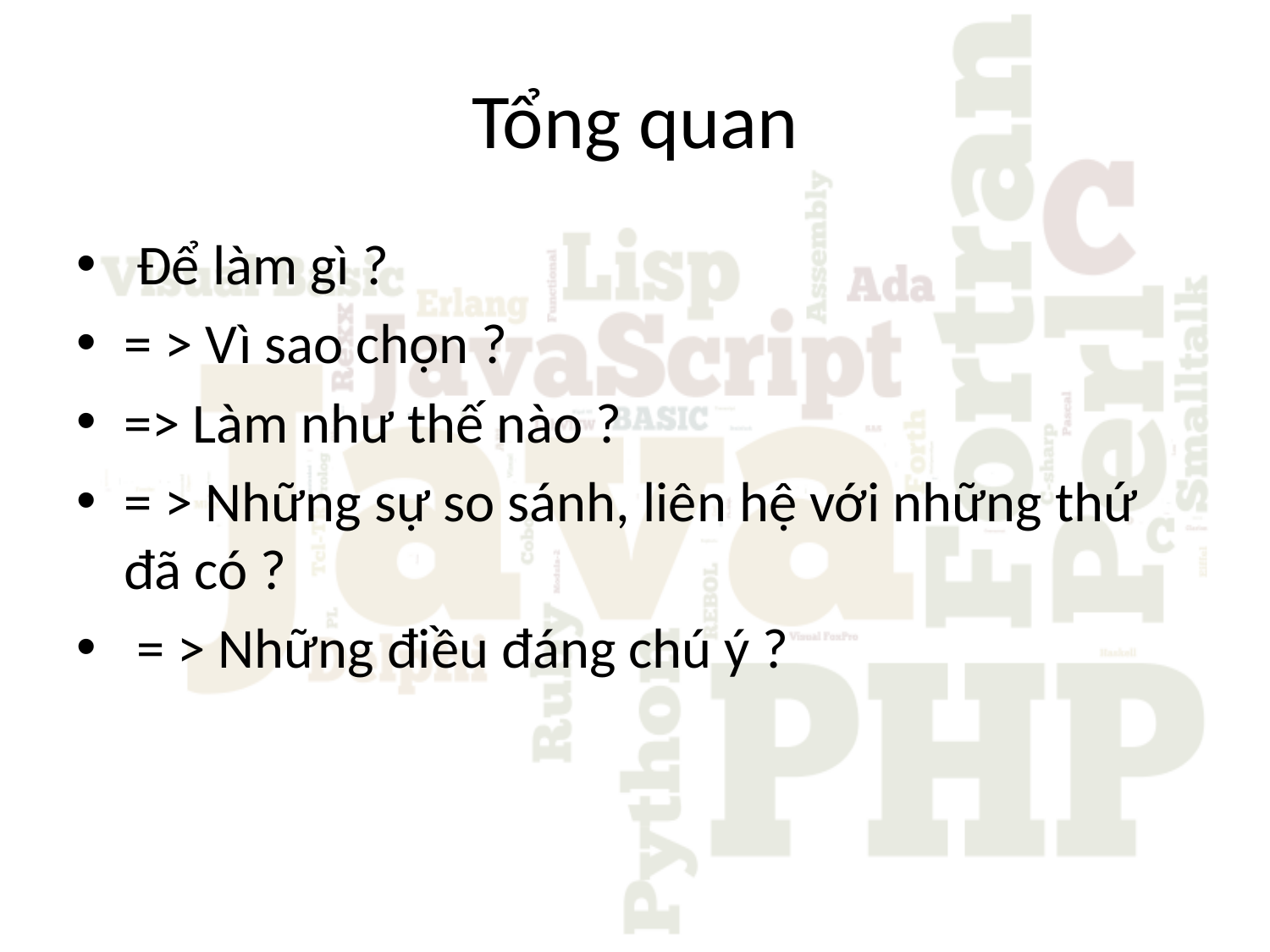

# Tổng quan
 Để làm gì ?
= > Vì sao chọn ?
=> Làm như thế nào ?
= > Những sự so sánh, liên hệ với những thứ đã có ?
 = > Những điều đáng chú ý ?